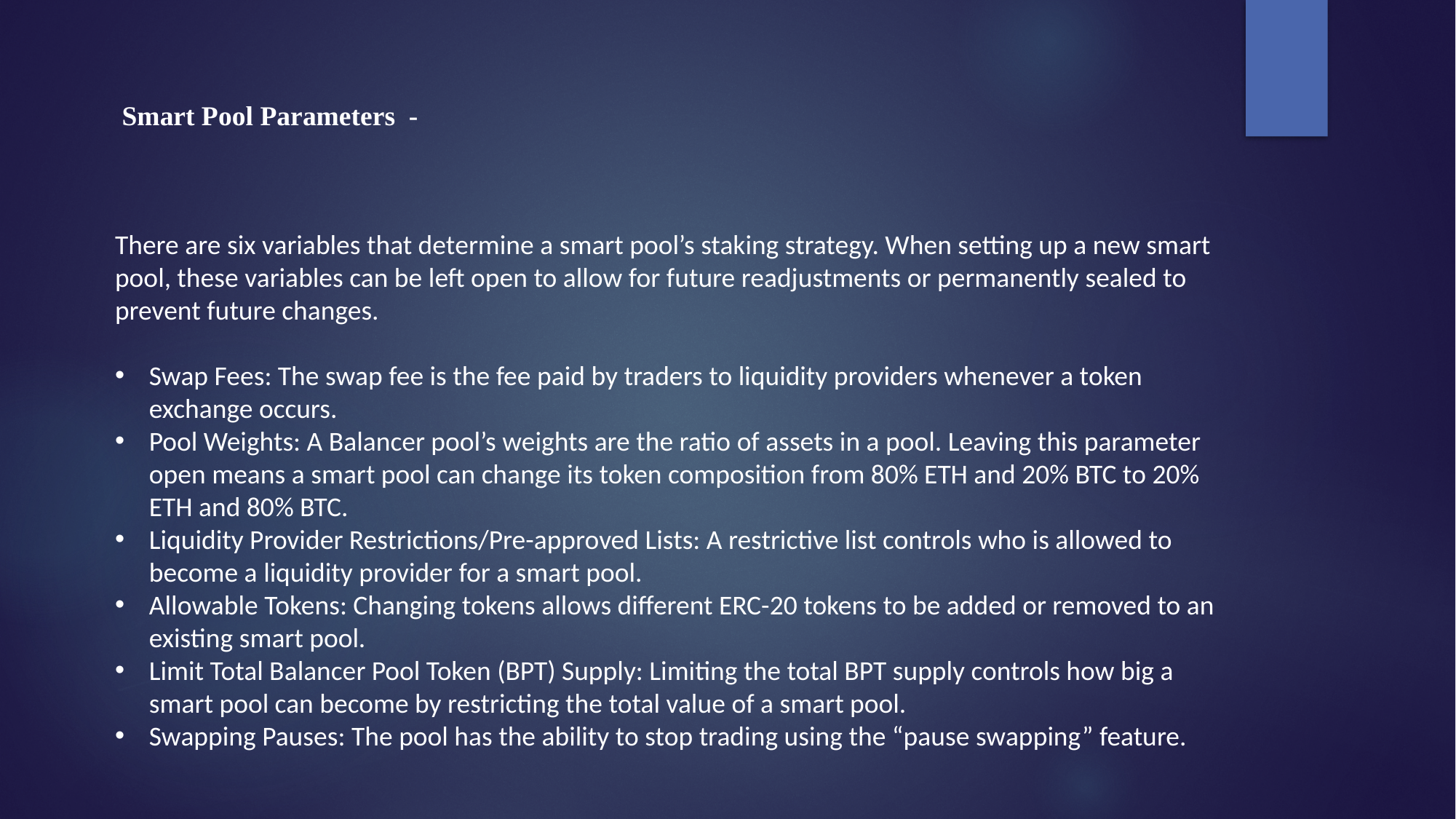

Smart Pool Parameters  -
There are six variables that determine a smart pool’s staking strategy. When setting up a new smart pool, these variables can be left open to allow for future readjustments or permanently sealed to prevent future changes.

Swap Fees: The swap fee is the fee paid by traders to liquidity providers whenever a token exchange occurs.
Pool Weights: A Balancer pool’s weights are the ratio of assets in a pool. Leaving this parameter open means a smart pool can change its token composition from 80% ETH and 20% BTC to 20% ETH and 80% BTC.
Liquidity Provider Restrictions/Pre-approved Lists: A restrictive list controls who is allowed to become a liquidity provider for a smart pool.
Allowable Tokens: Changing tokens allows different ERC-20 tokens to be added or removed to an existing smart pool.
Limit Total Balancer Pool Token (BPT) Supply: Limiting the total BPT supply controls how big a smart pool can become by restricting the total value of a smart pool.
Swapping Pauses: The pool has the ability to stop trading using the “pause swapping” feature.